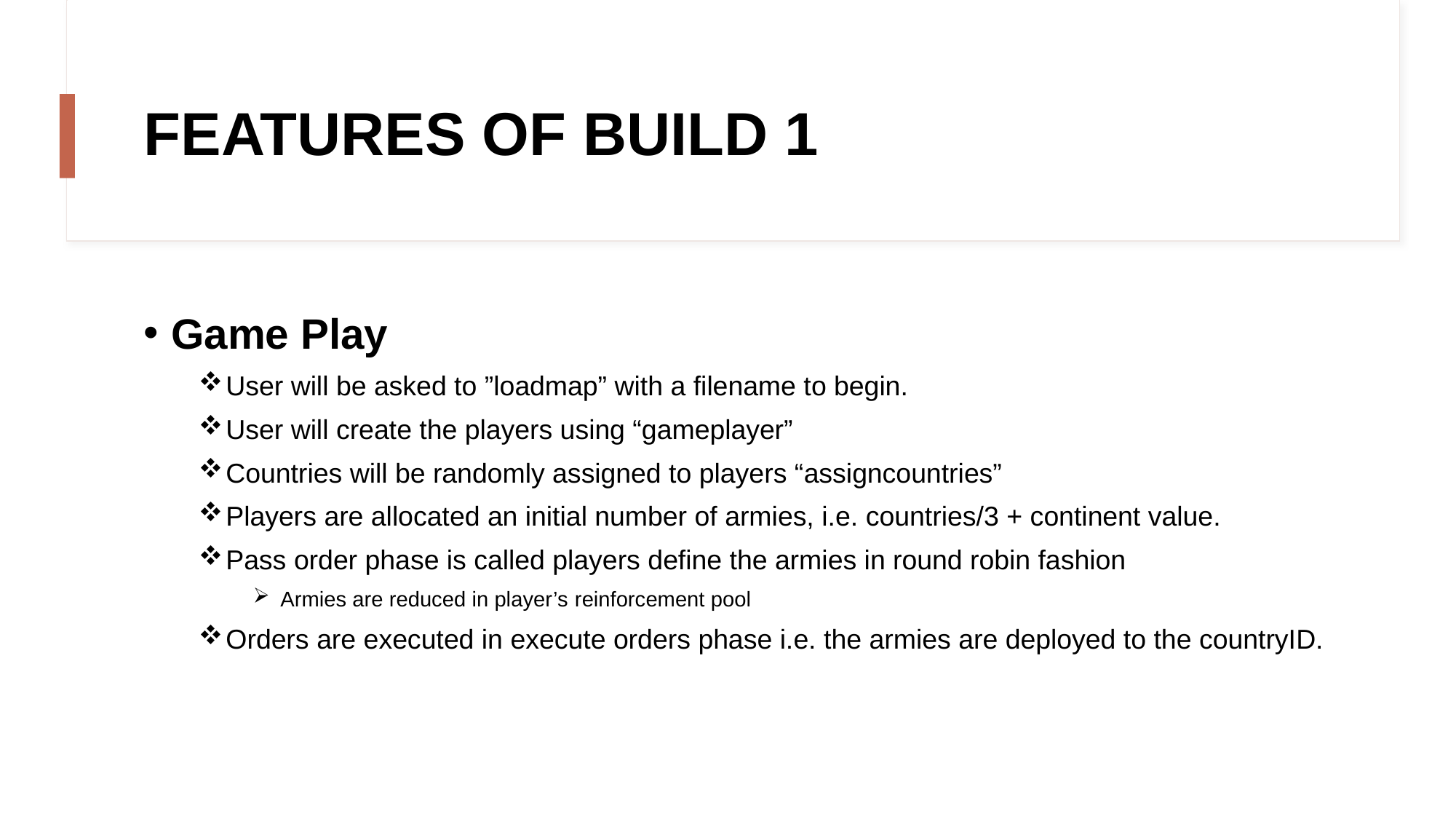

# FEATURES OF BUILD 1
Game Play
User will be asked to ”loadmap” with a filename to begin.
User will create the players using “gameplayer”
Countries will be randomly assigned to players “assigncountries”
Players are allocated an initial number of armies, i.e. countries/3 + continent value.
Pass order phase is called players define the armies in round robin fashion
Armies are reduced in player’s reinforcement pool
Orders are executed in execute orders phase i.e. the armies are deployed to the countryID.